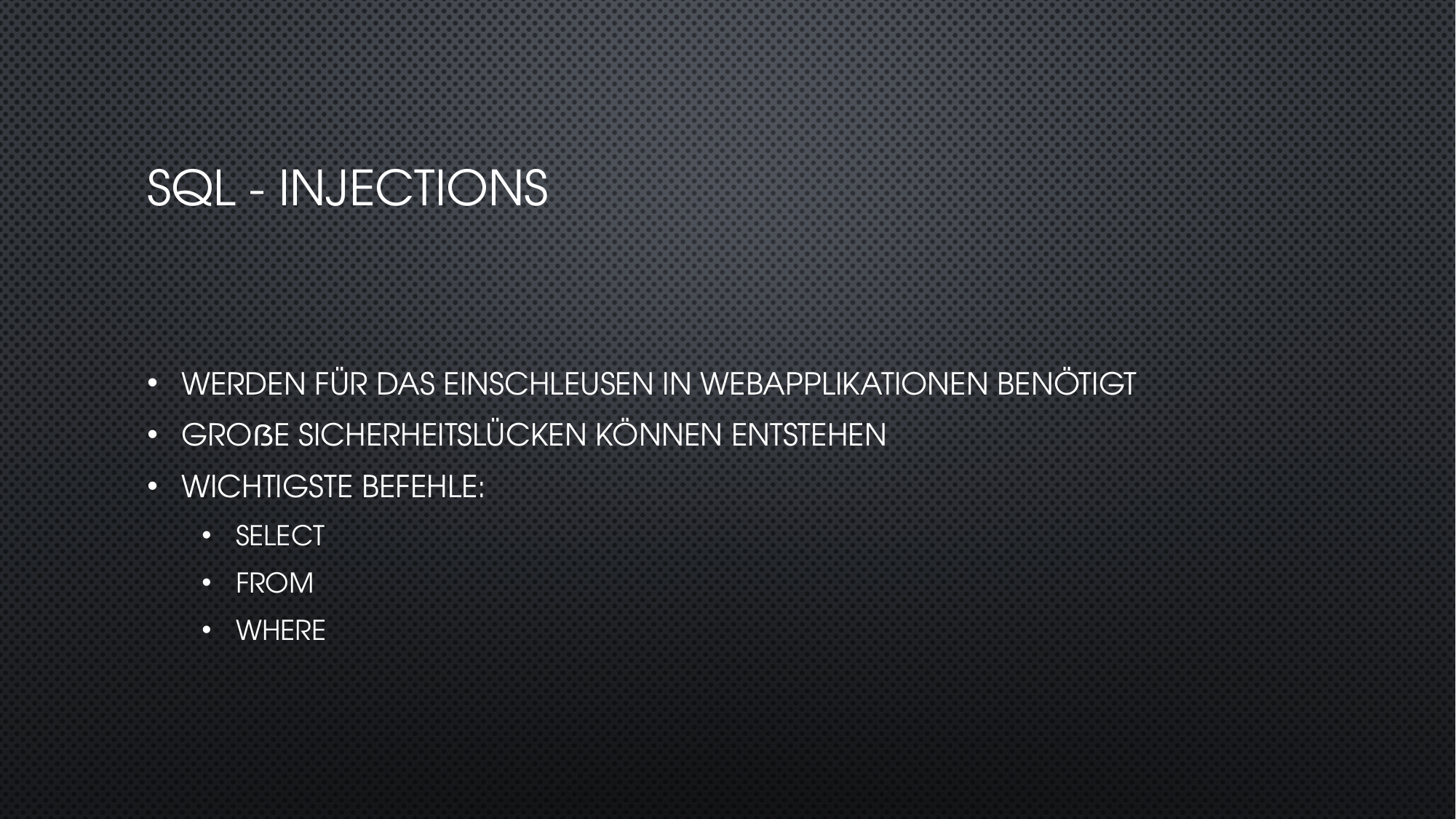

# SQL - Injections
Werden für das Einschleusen in Webapplikationen benötigt
Große Sicherheitslücken können entstehen
Wichtigste Befehle:
SELECT
FROM
WHERE